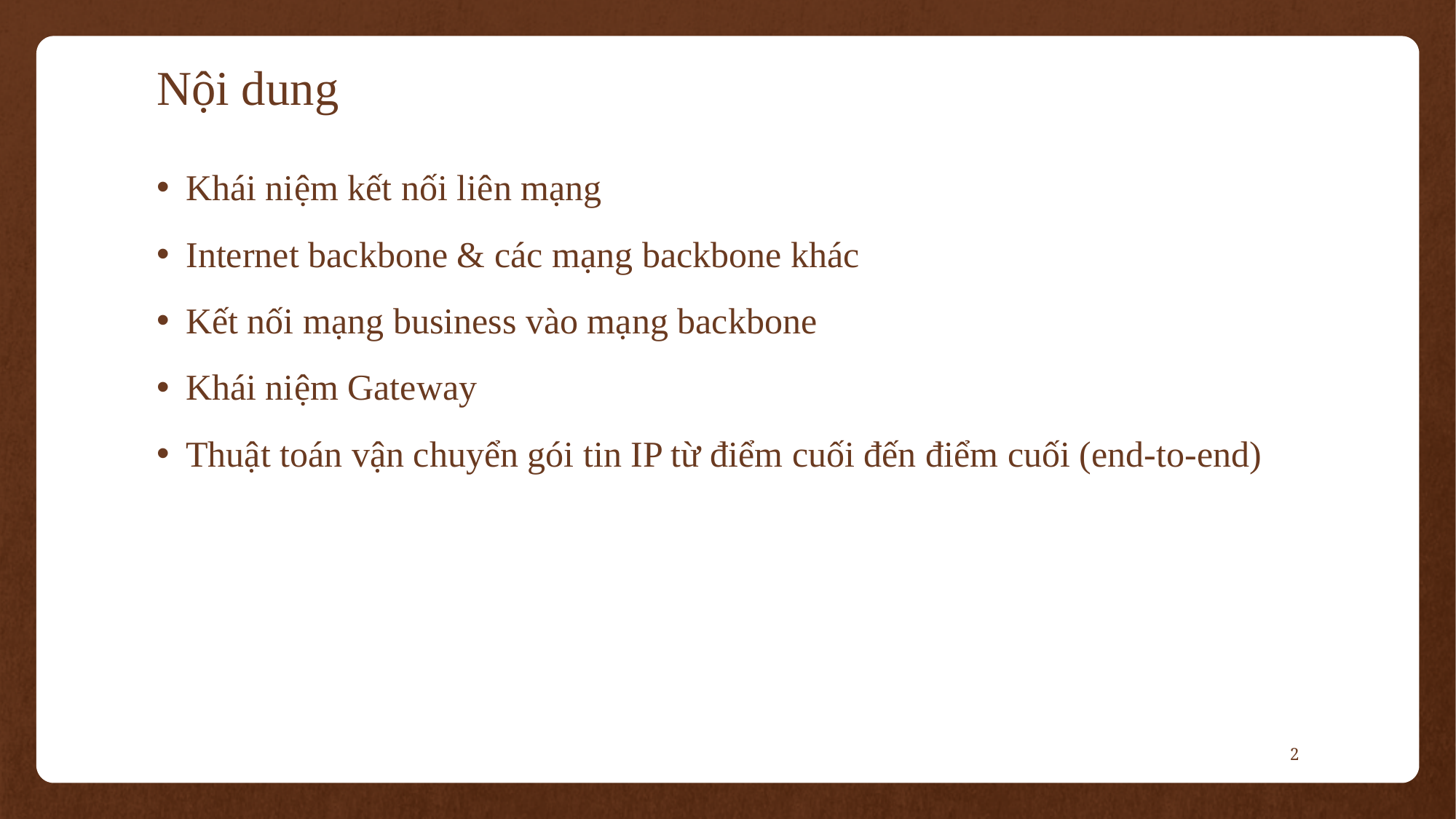

# Nội dung
Khái niệm kết nối liên mạng
Internet backbone & các mạng backbone khác
Kết nối mạng business vào mạng backbone
Khái niệm Gateway
Thuật toán vận chuyển gói tin IP từ điểm cuối đến điểm cuối (end-to-end)
2